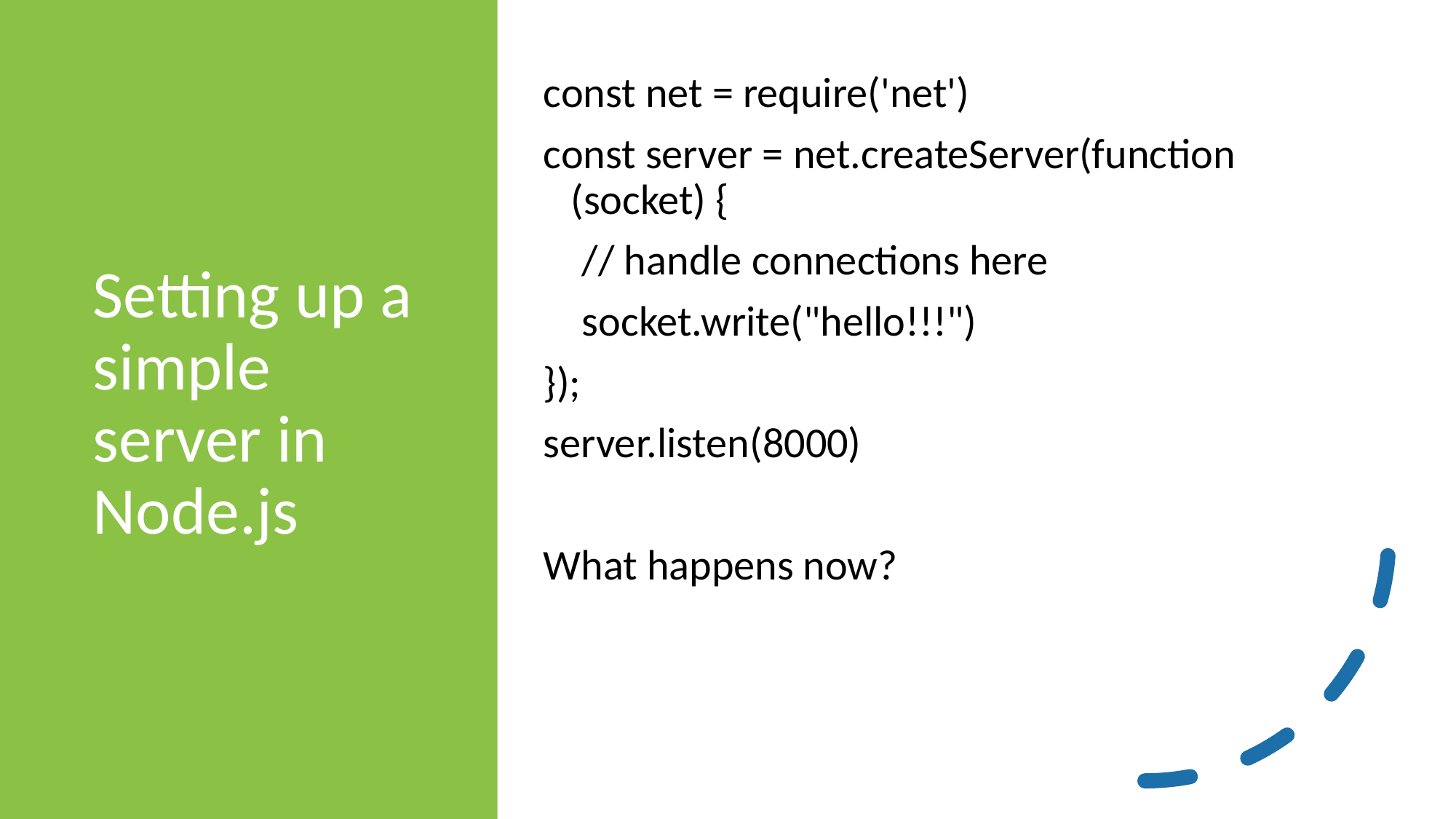

const net = require('net')
const server = net.createServer(function (socket) {
    // handle connections here
    socket.write("hello!!!")
});
server.listen(8000)

What happens now?

# Setting up a simple server in Node.js